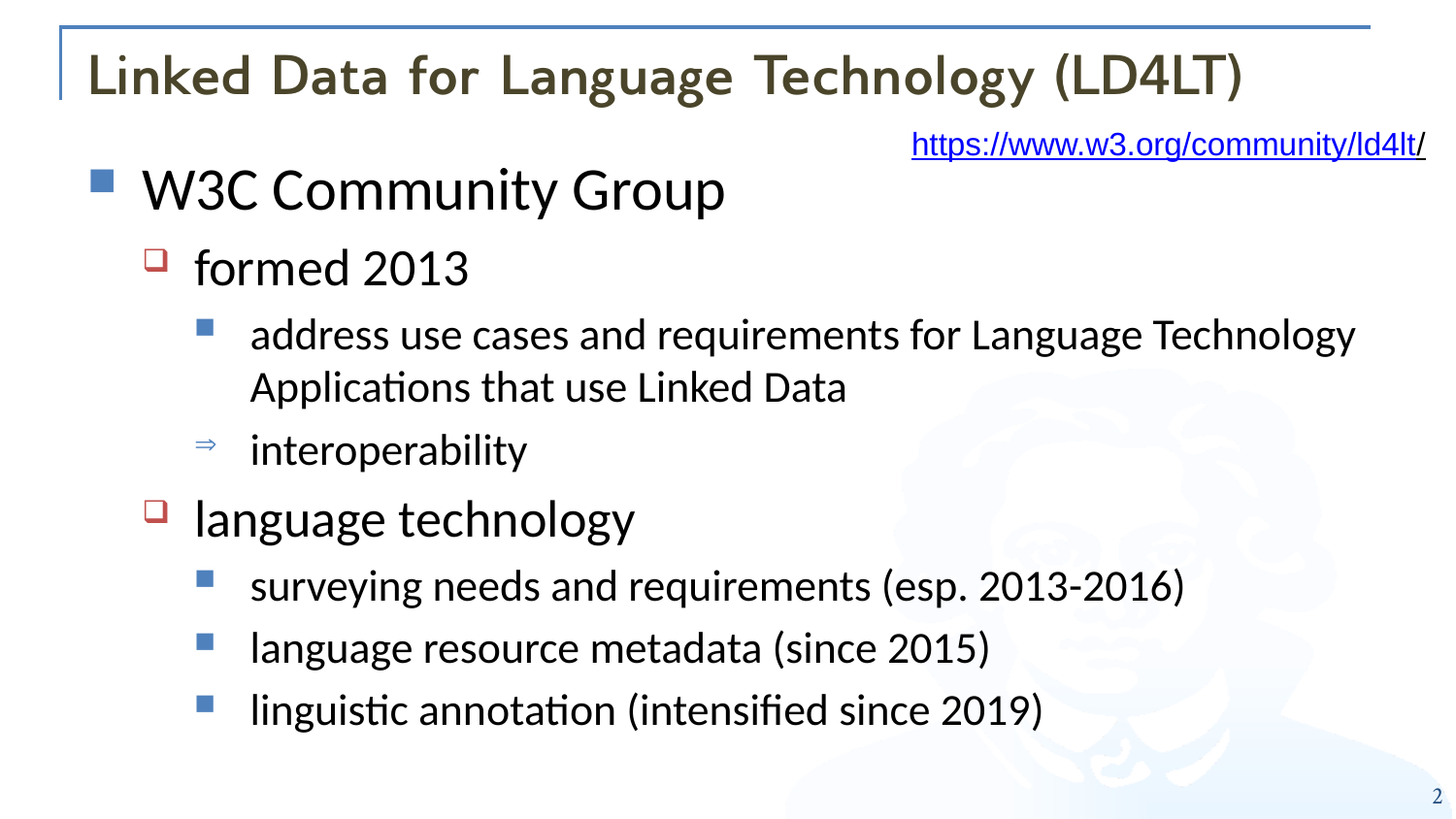

# Linked Data for Language Technology (LD4LT)
https://www.w3.org/community/ld4lt/
W3C Community Group
formed 2013
address use cases and requirements for Language Technology Applications that use Linked Data
interoperability
language technology
surveying needs and requirements (esp. 2013-2016)
language resource metadata (since 2015)
linguistic annotation (intensified since 2019)
2